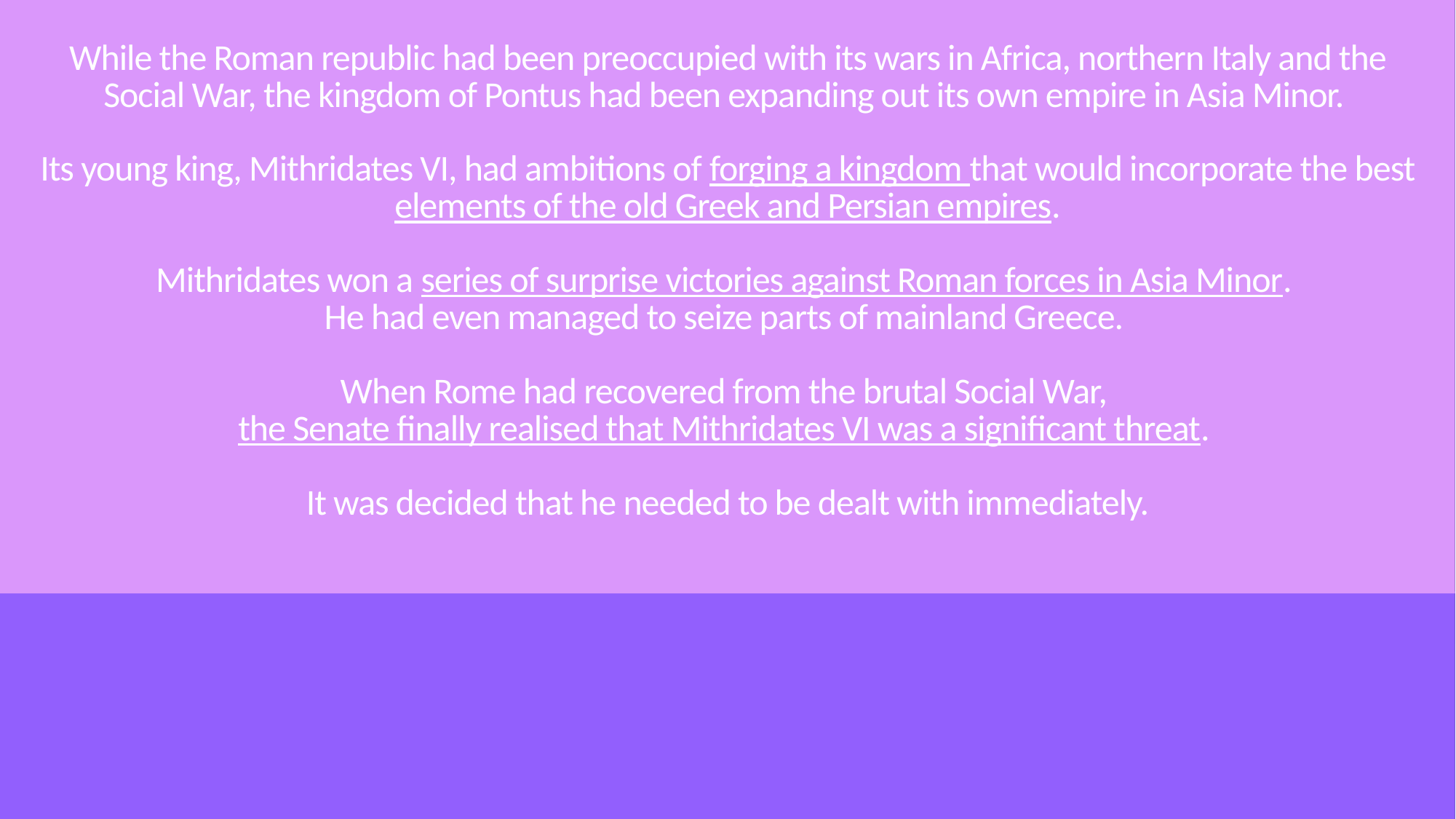

# While the Roman republic had been preoccupied with its wars in Africa, northern Italy and the Social War, the kingdom of Pontus had been expanding out its own empire in Asia Minor.    Its young king, Mithridates VI, had ambitions of forging a kingdom that would incorporate the best elements of the old Greek and Persian empires.   Mithridates won a series of surprise victories against Roman forces in Asia Minor. He had even managed to seize parts of mainland Greece.    When Rome had recovered from the brutal Social War,  the Senate finally realised that Mithridates VI was a significant threat.    It was decided that he needed to be dealt with immediately.